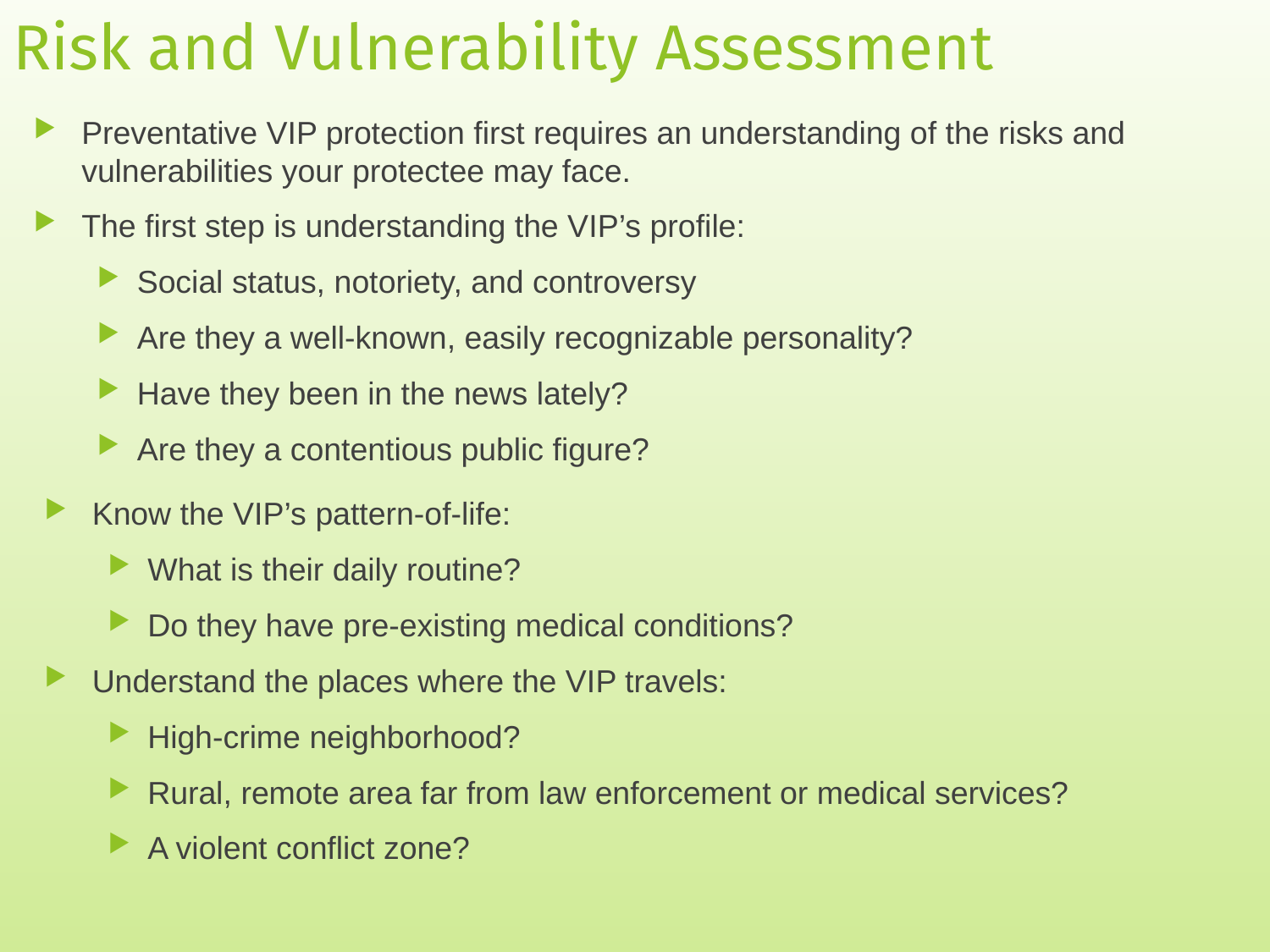

# Risk and Vulnerability Assessment
Preventative VIP protection first requires an understanding of the risks and vulnerabilities your protectee may face.
The first step is understanding the VIP’s profile:
Social status, notoriety, and controversy
Are they a well-known, easily recognizable personality?
Have they been in the news lately?
Are they a contentious public figure?

Know the VIP’s pattern-of-life:
What is their daily routine?
Do they have pre-existing medical conditions?
Understand the places where the VIP travels:
High-crime neighborhood?
Rural, remote area far from law enforcement or medical services?
A violent conflict zone?
3